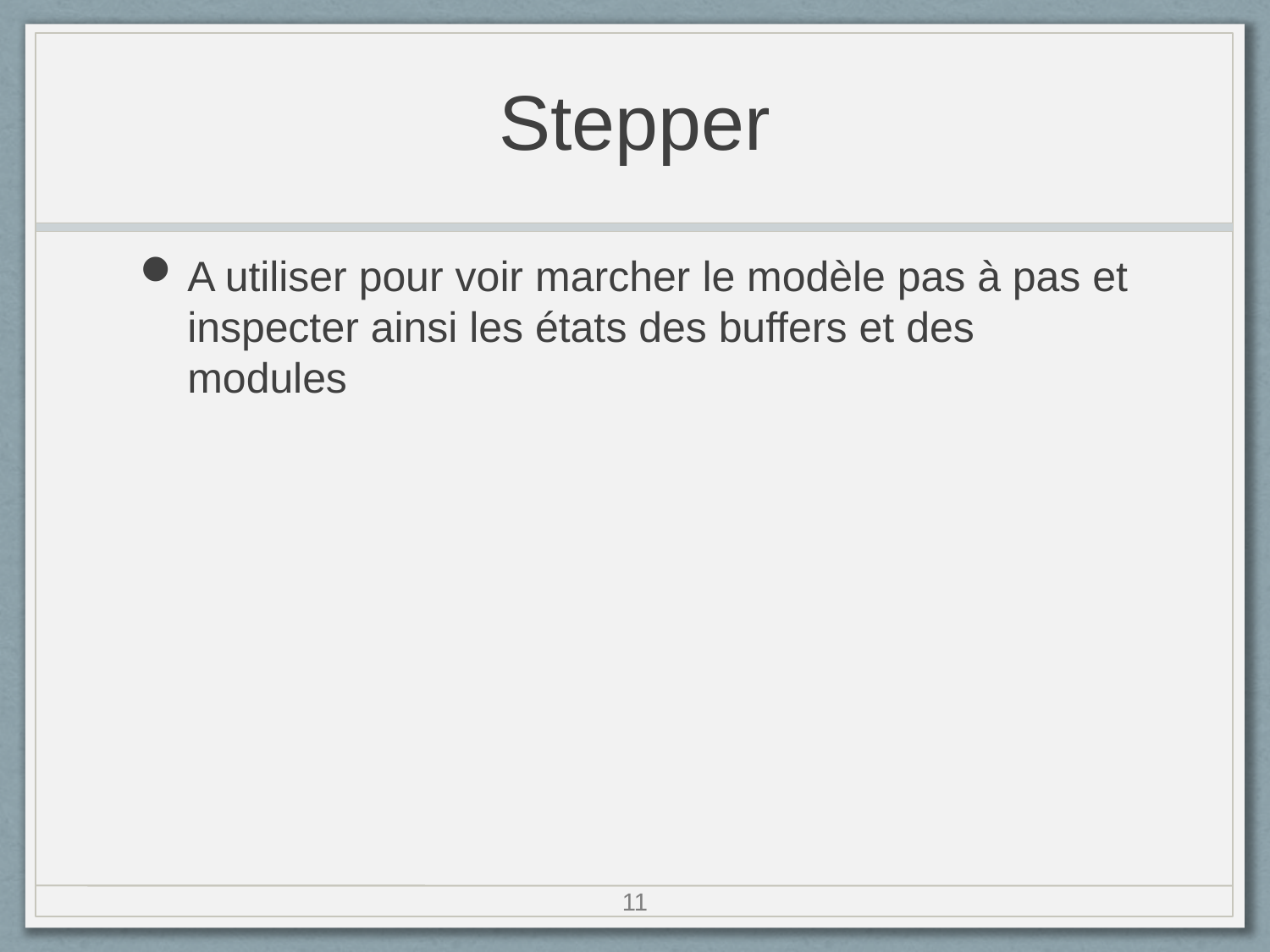

# Stepper
A utiliser pour voir marcher le modèle pas à pas et inspecter ainsi les états des buffers et des modules
11